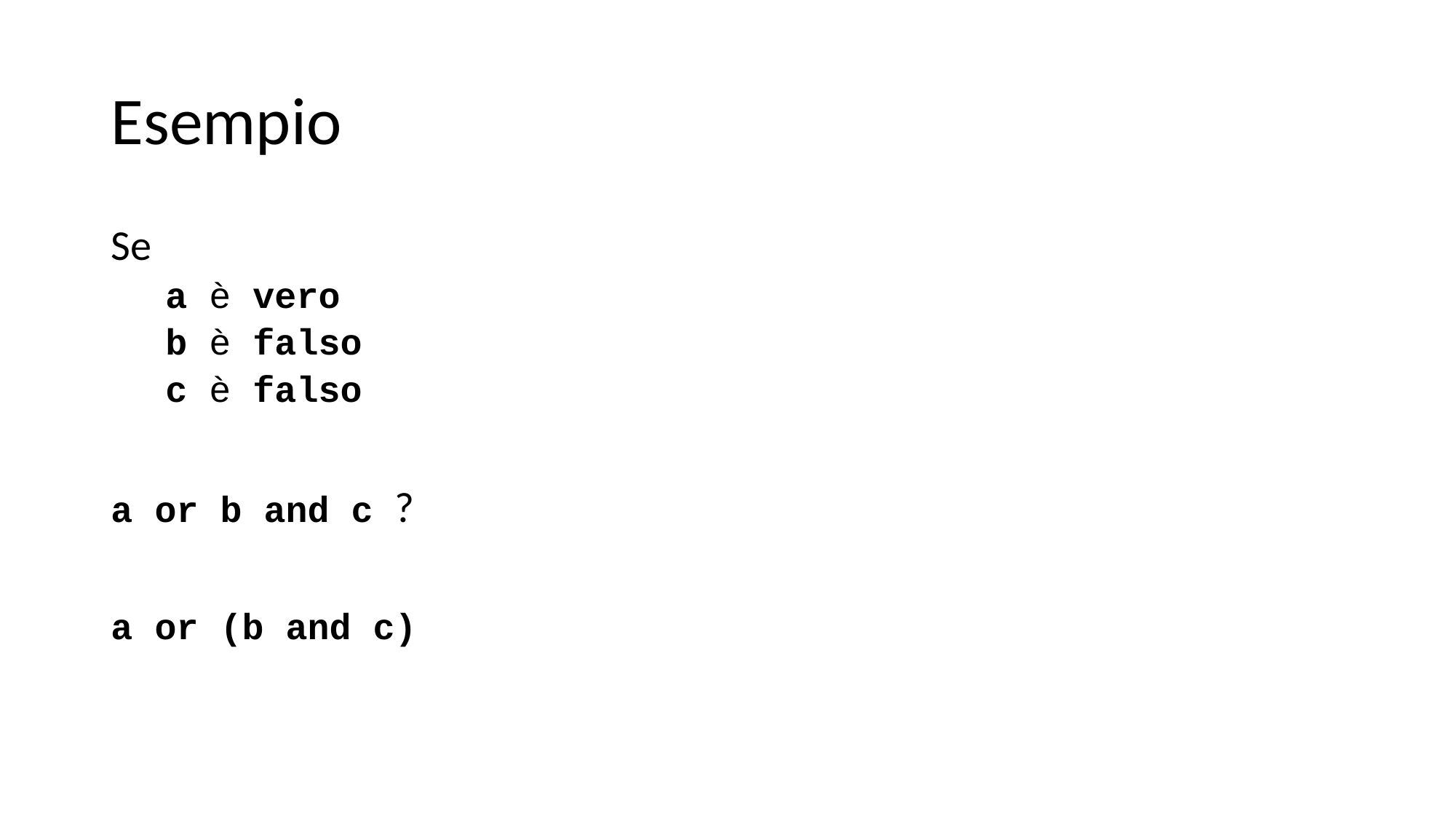

# Esempio
Se
a è vero
b è falso
c è falso

a or b and c ?

a or (b and c)